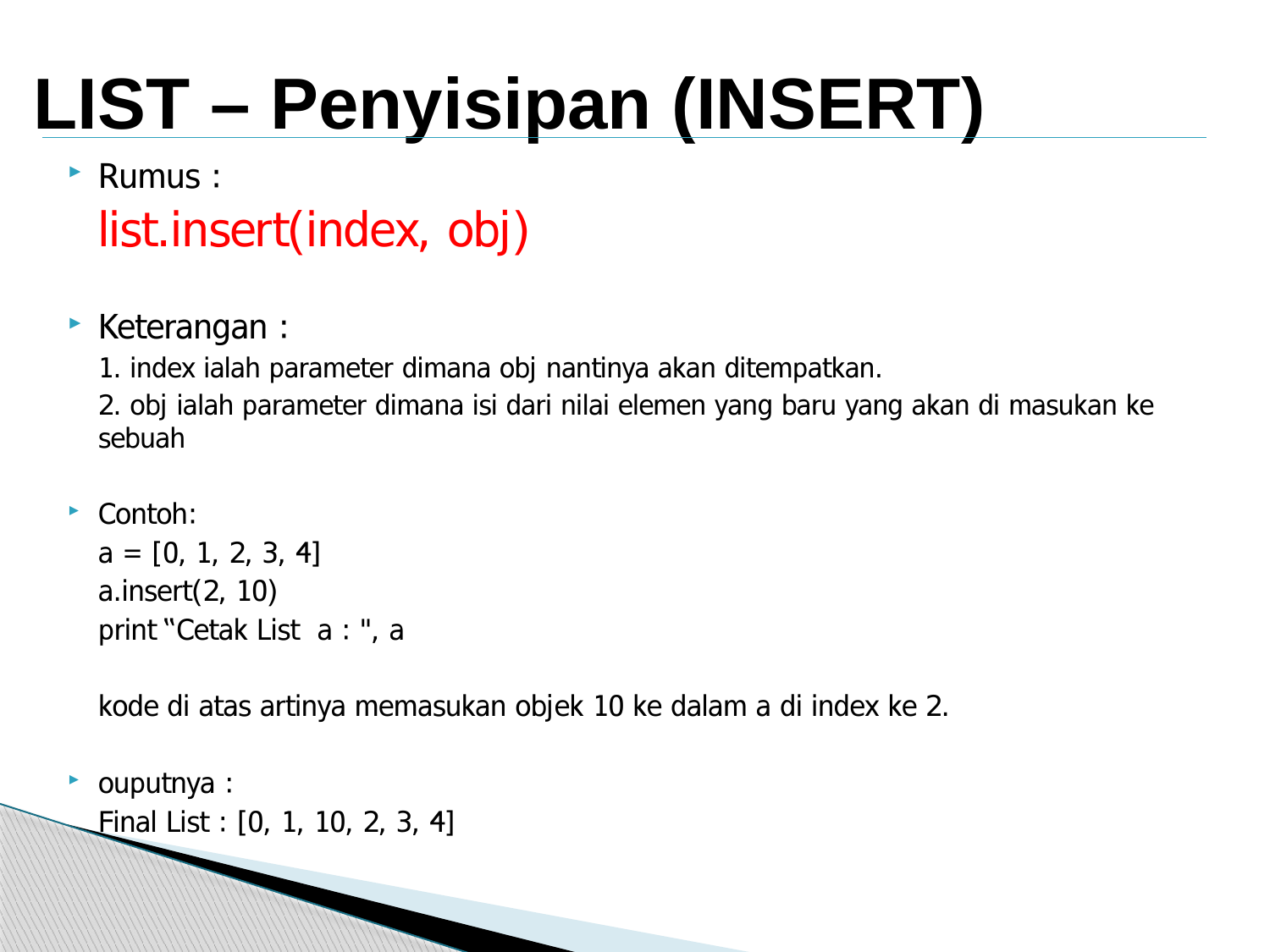

# LIST – Penyisipan (INSERT)
Rumus :
	list.insert(index, obj)

Keterangan :
	1. index ialah parameter dimana obj nantinya akan ditempatkan.
	2. obj ialah parameter dimana isi dari nilai elemen yang baru yang akan di masukan ke sebuah

Contoh:
	a = [0, 1, 2, 3, 4]
	a.insert(2, 10)
	print “Cetak List  a : ", a

	kode di atas artinya memasukan objek 10 ke dalam a di index ke 2.

ouputnya :
	Final List : [0, 1, 10, 2, 3, 4]